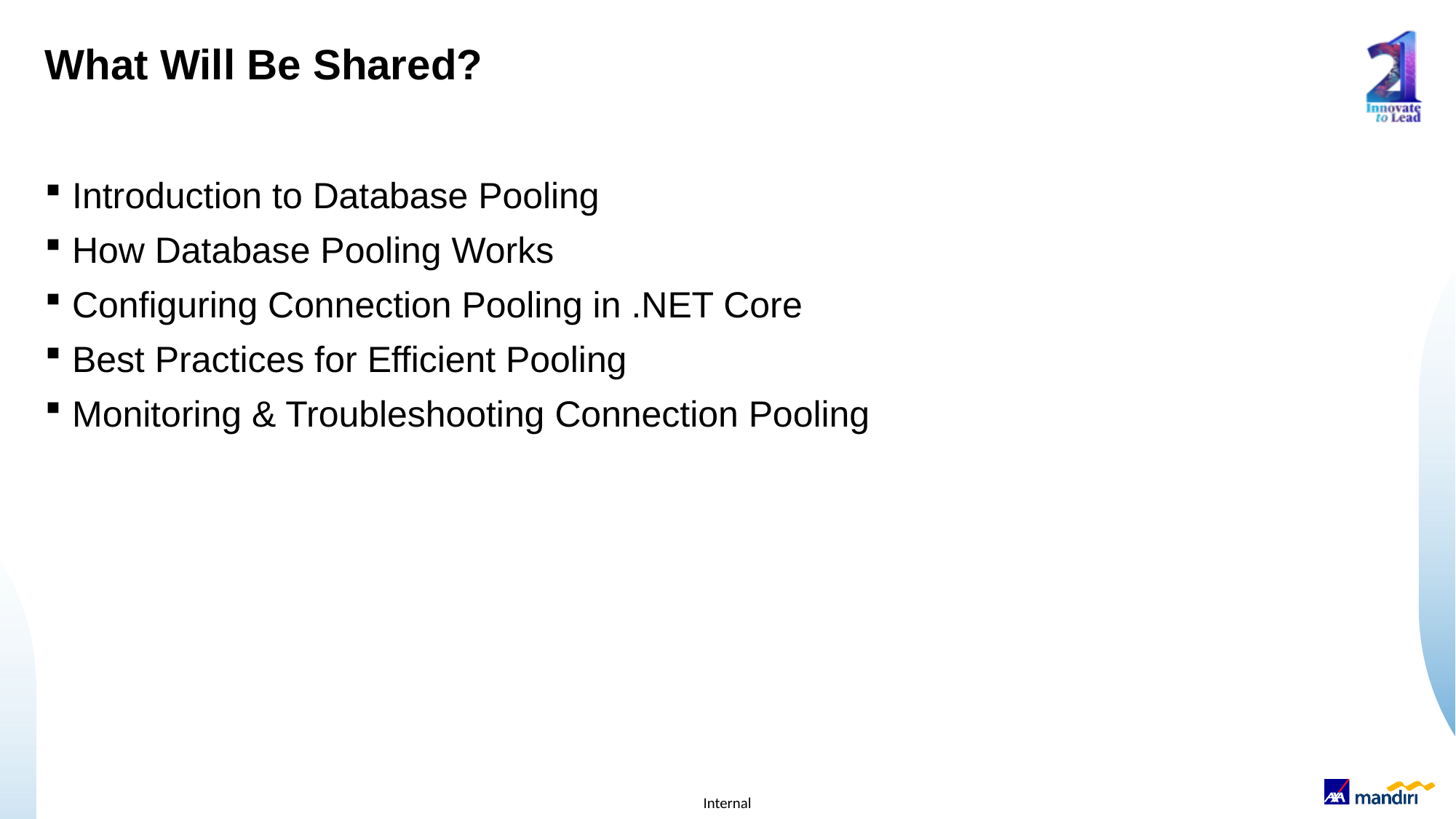

# What Will Be Shared?
Introduction to Database Pooling
How Database Pooling Works
Configuring Connection Pooling in .NET Core
Best Practices for Efficient Pooling
Monitoring & Troubleshooting Connection Pooling